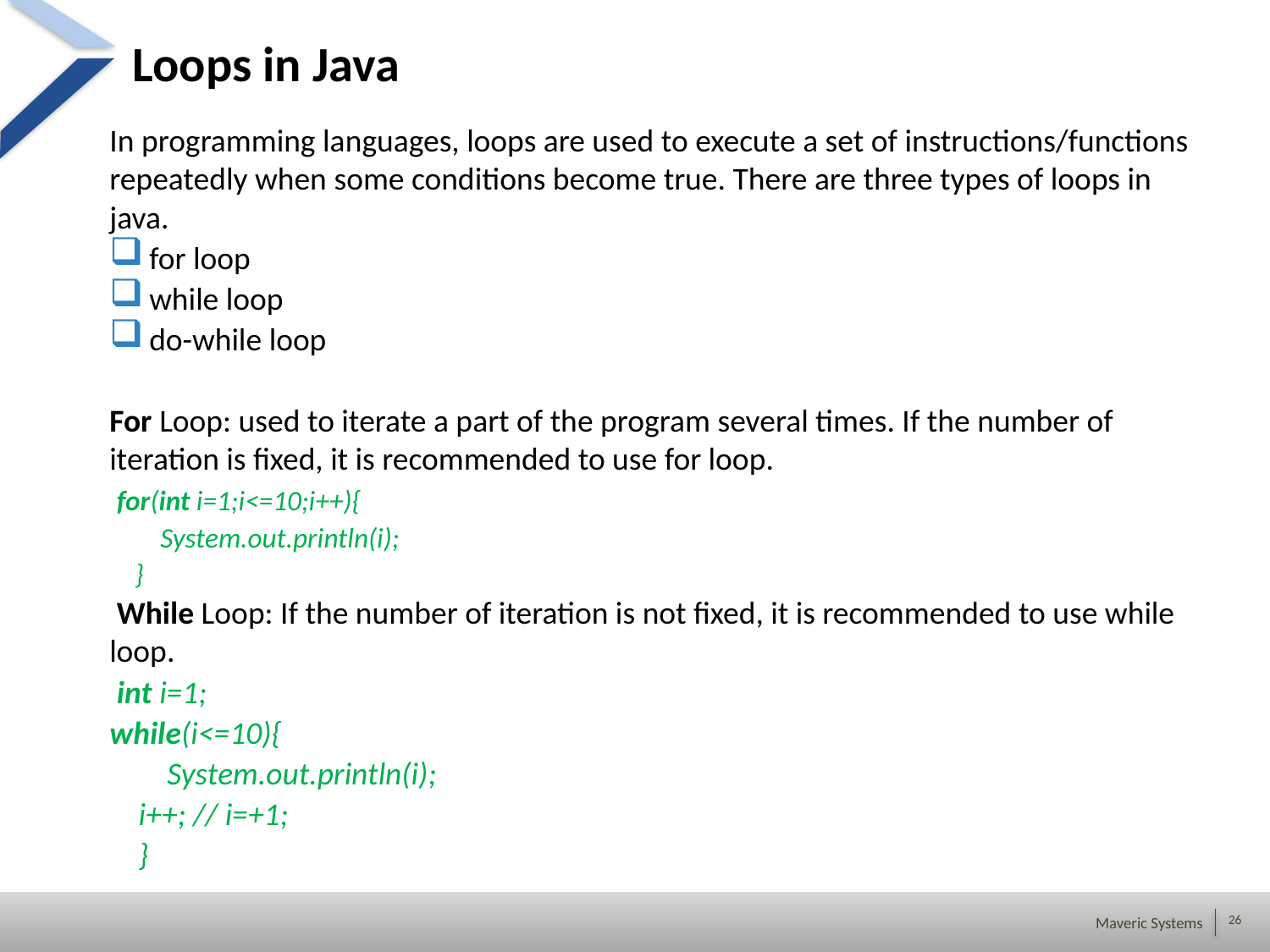

# Loops in Java
In programming languages, loops are used to execute a set of instructions/functions repeatedly when some conditions become true. There are three types of loops in java.
for loop
while loop
do-while loop

For Loop: used to iterate a part of the program several times. If the number of iteration is fixed, it is recommended to use for loop.
 for(int i=1;i<=10;i++){
        System.out.println(i);
    }
 While Loop: If the number of iteration is not fixed, it is recommended to use while loop.
 int i=1;
while(i<=10){
        System.out.println(i);
    i++; // i=+1;
    }